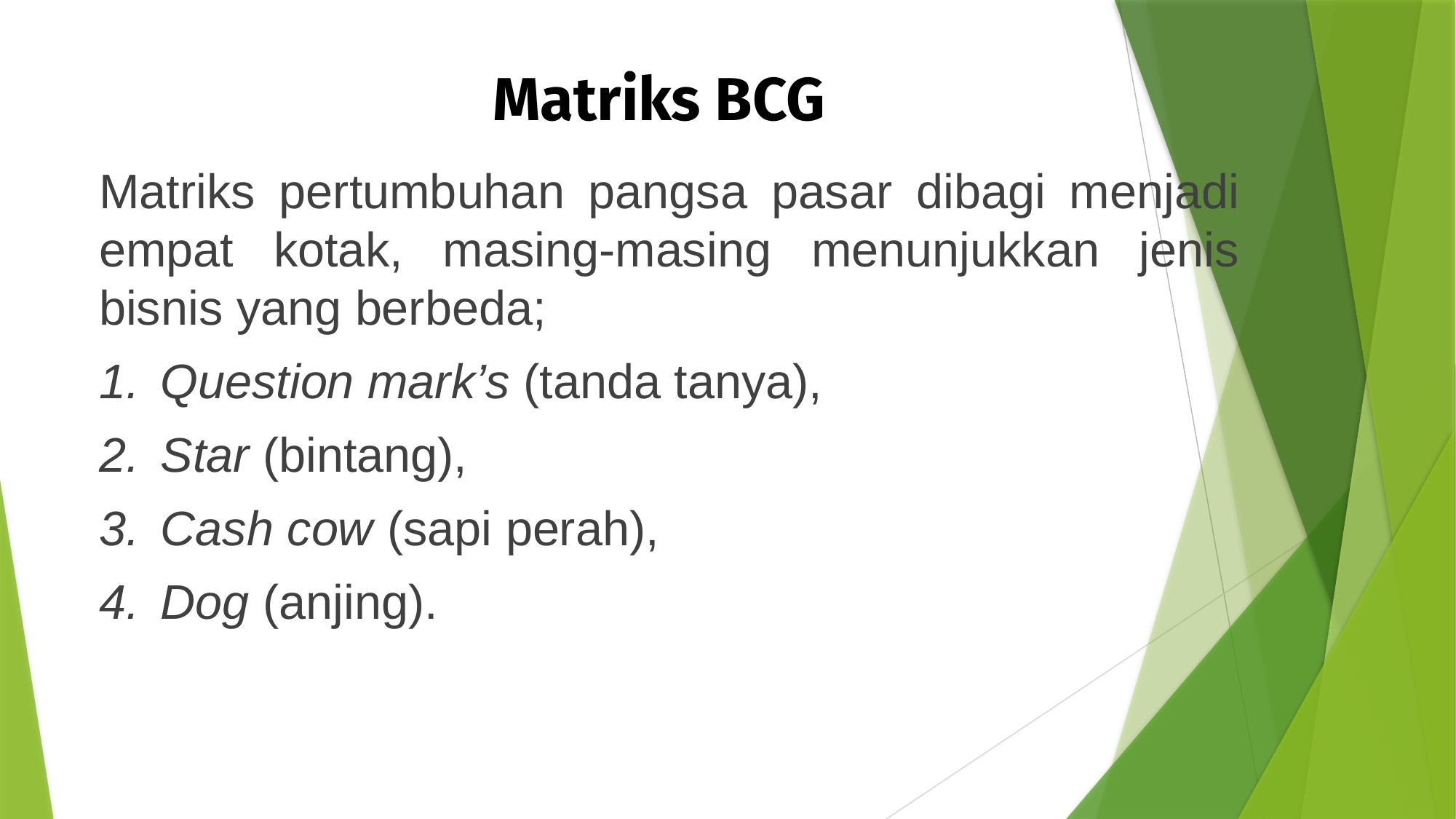

# Matriks BCG
Matriks pertumbuhan pangsa pasar dibagi menjadi empat kotak, masing-masing menunjukkan jenis bisnis yang berbeda;
Question mark’s (tanda tanya),
Star (bintang),
Cash cow (sapi perah),
Dog (anjing).